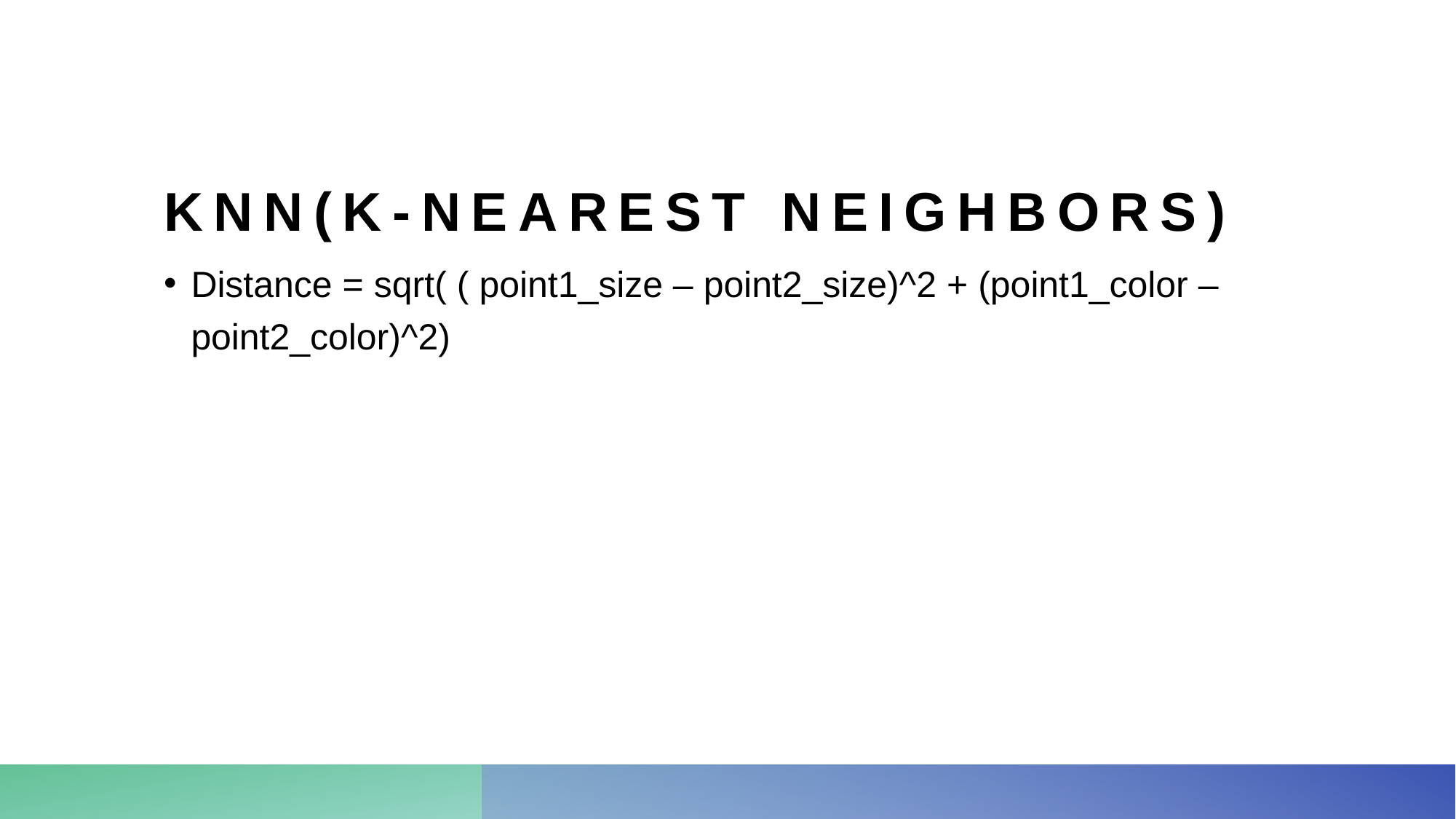

# Knn(K-Nearest neighbors)
Distance = sqrt( ( point1_size – point2_size)^2 + (point1_color – point2_color)^2)